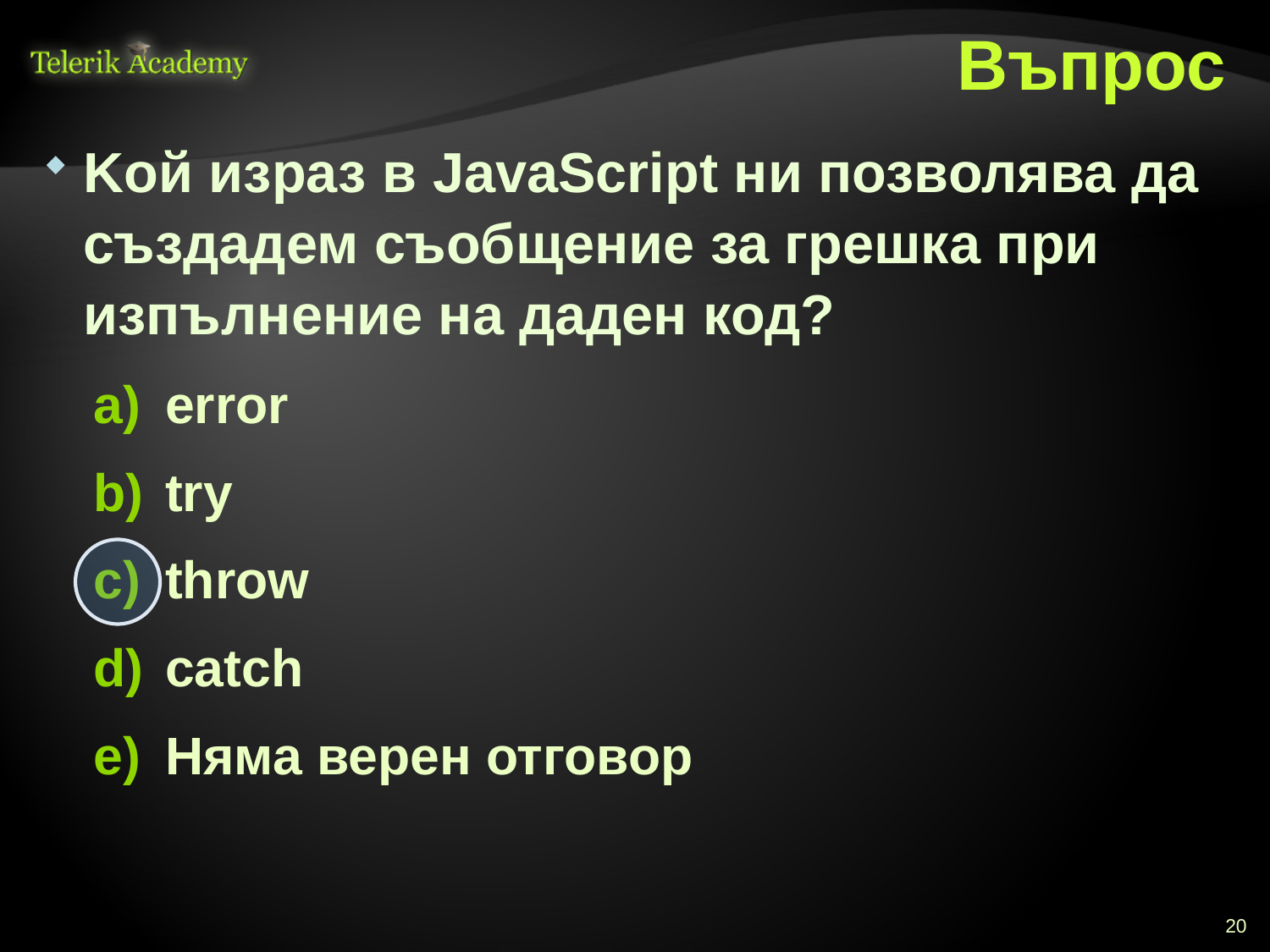

# Въпрос
Kой израз в JavaScript ни позволява да създадем съобщение за грешка при изпълнение на даден код?
error
try
throw
catch
Няма верен отговор

20